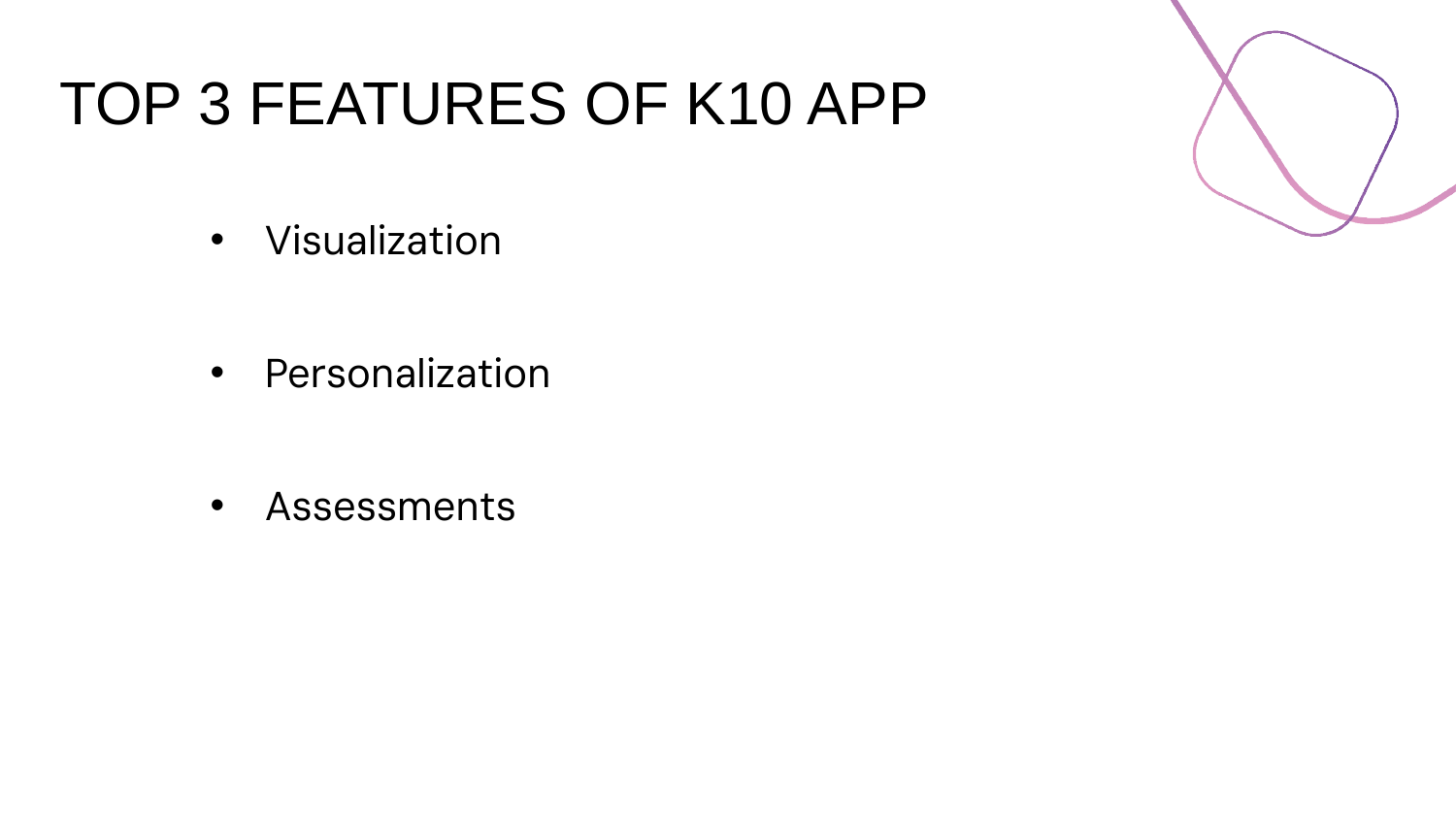

# TOP 3 FEATURES OF K10 APP
Visualization
Personalization
Assessments